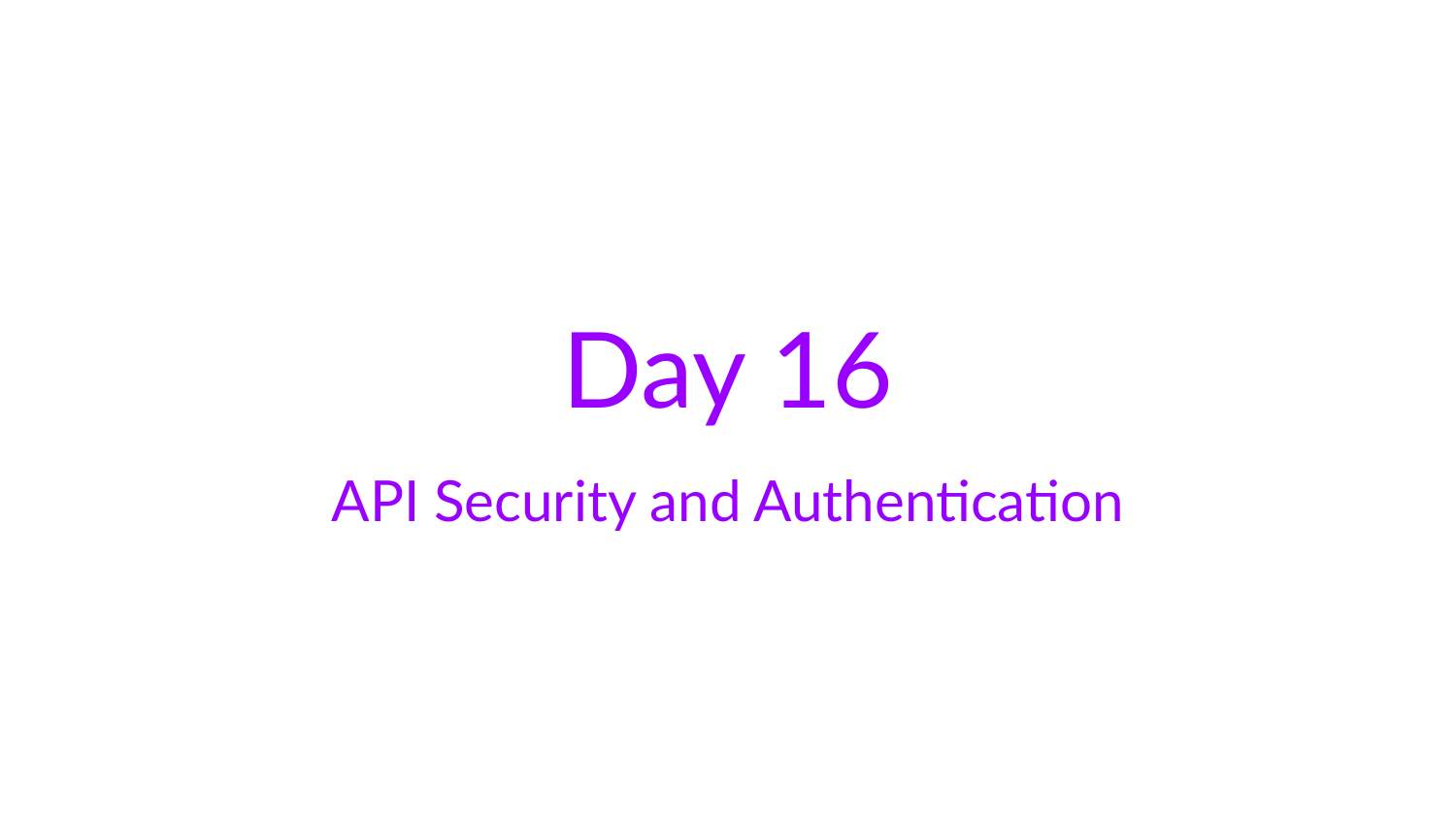

# Day 16
API Security and Authentication